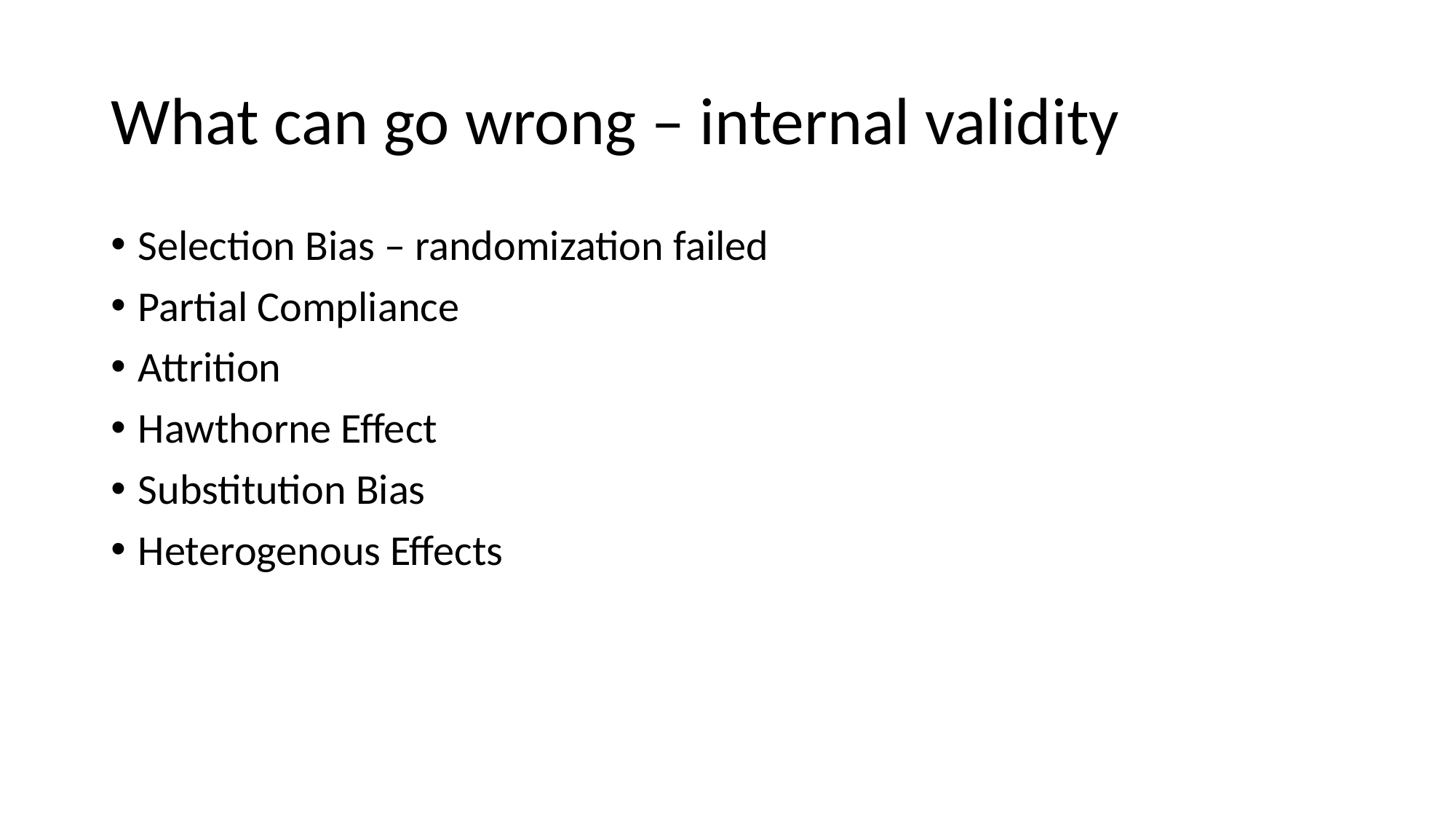

# What can go wrong – internal validity
Selection Bias – randomization failed
Partial Compliance
Attrition
Hawthorne Effect
Substitution Bias
Heterogenous Effects